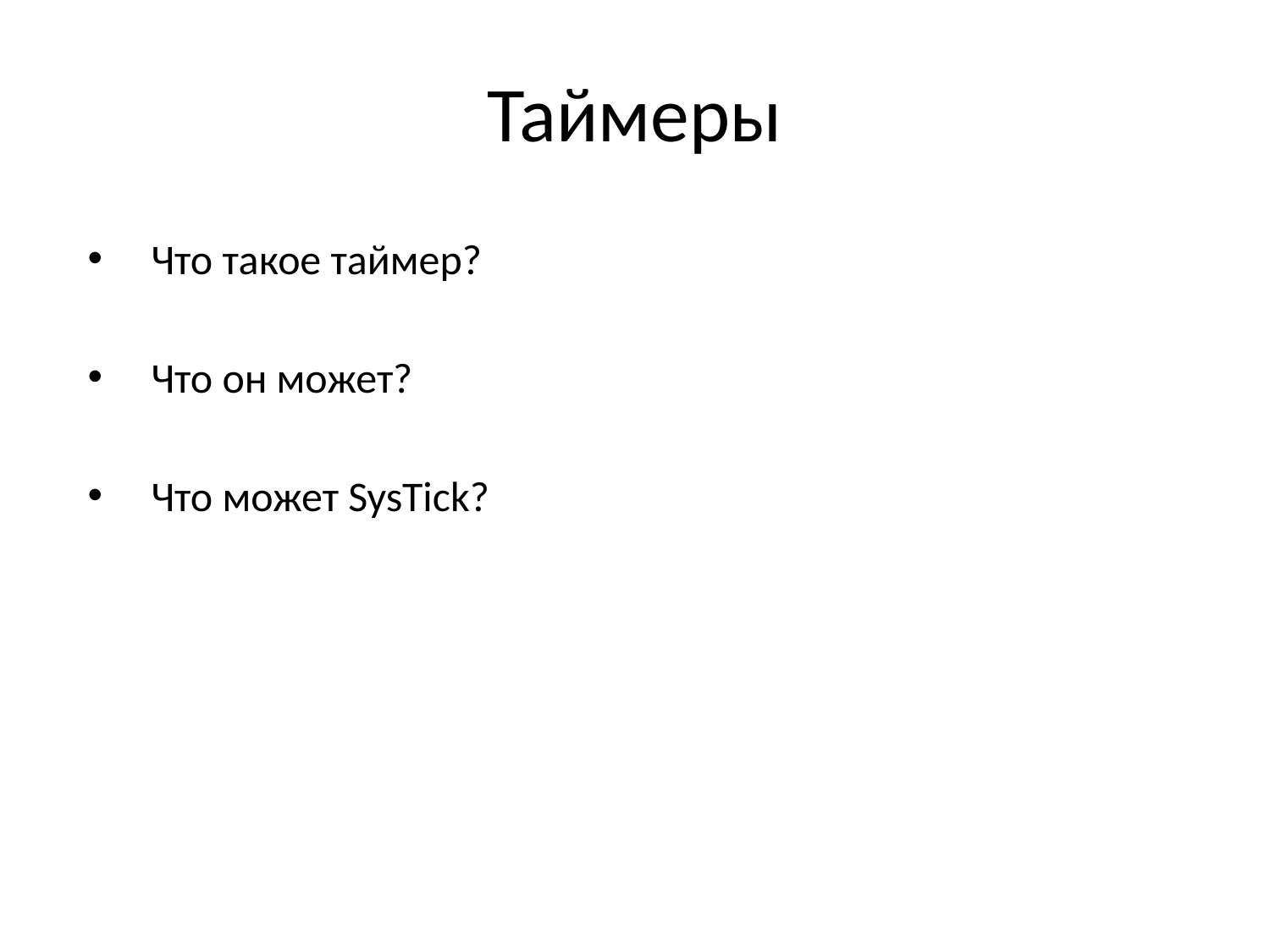

# Таймеры
Что такое таймер?

Что он может?

Что может SysTick?